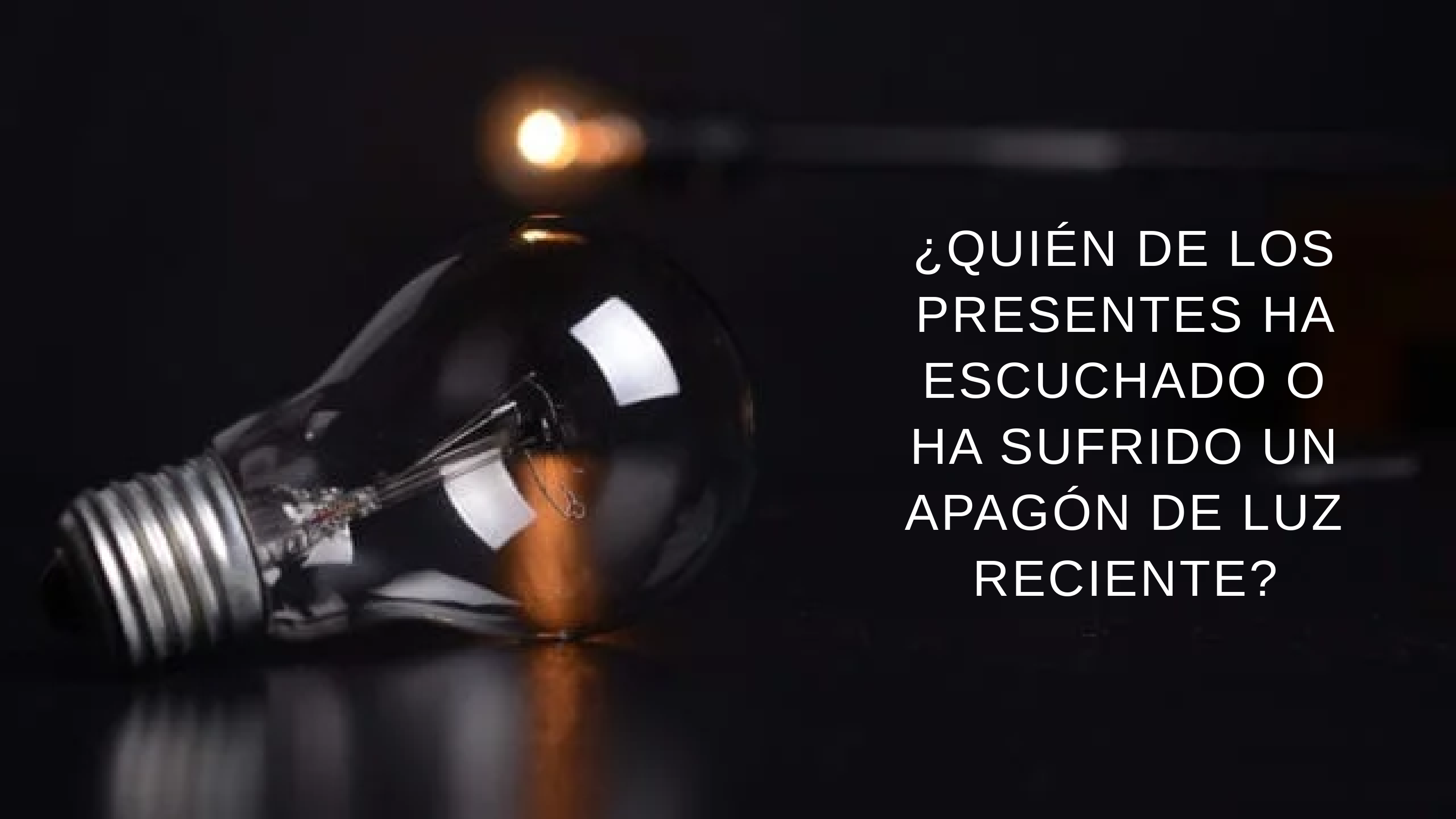

¿QUIÉN DE LOS PRESENTES HA ESCUCHADO O HA SUFRIDO UN APAGÓN DE LUZ RECIENTE?